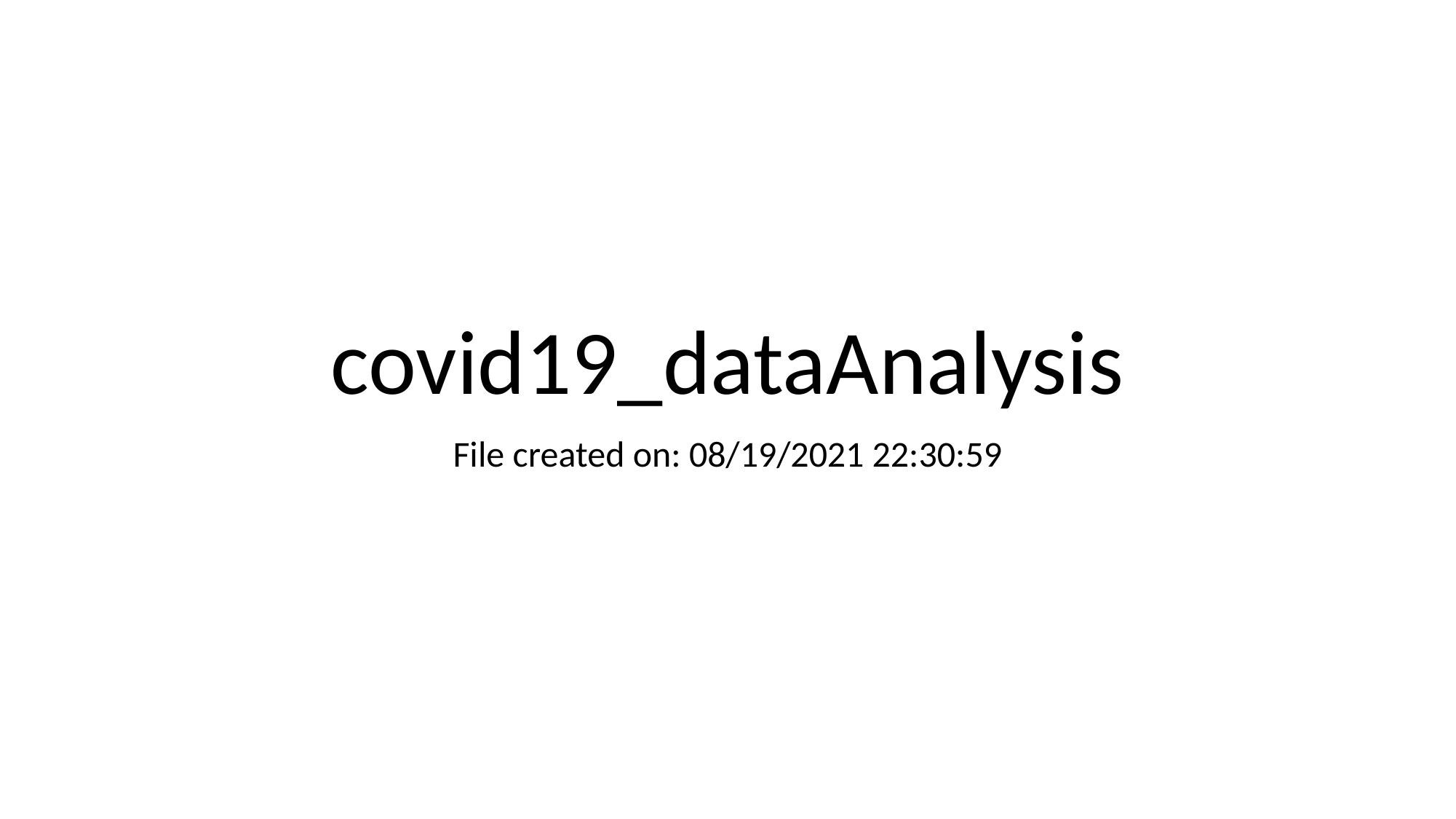

# covid19_dataAnalysis
File created on: 08/19/2021 22:30:59